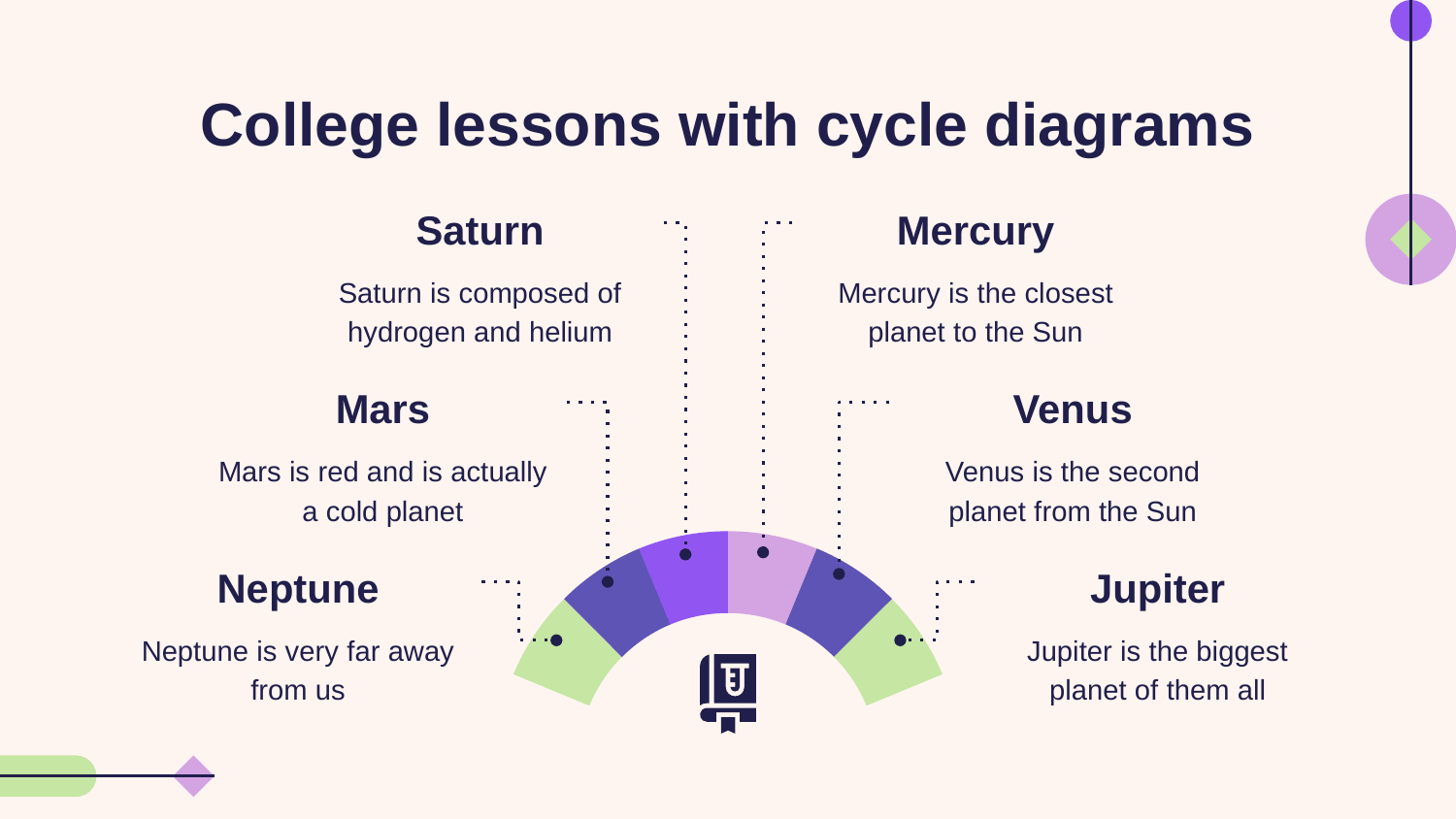

# College lessons with cycle diagrams
Saturn
Mercury
Saturn is composed of hydrogen and helium
Mercury is the closest planet to the Sun
Mars
Venus
Mars is red and is actually a cold planet
Venus is the second planet from the Sun

Neptune
Jupiter

Neptune is very far away from us
Jupiter is the biggest planet of them all